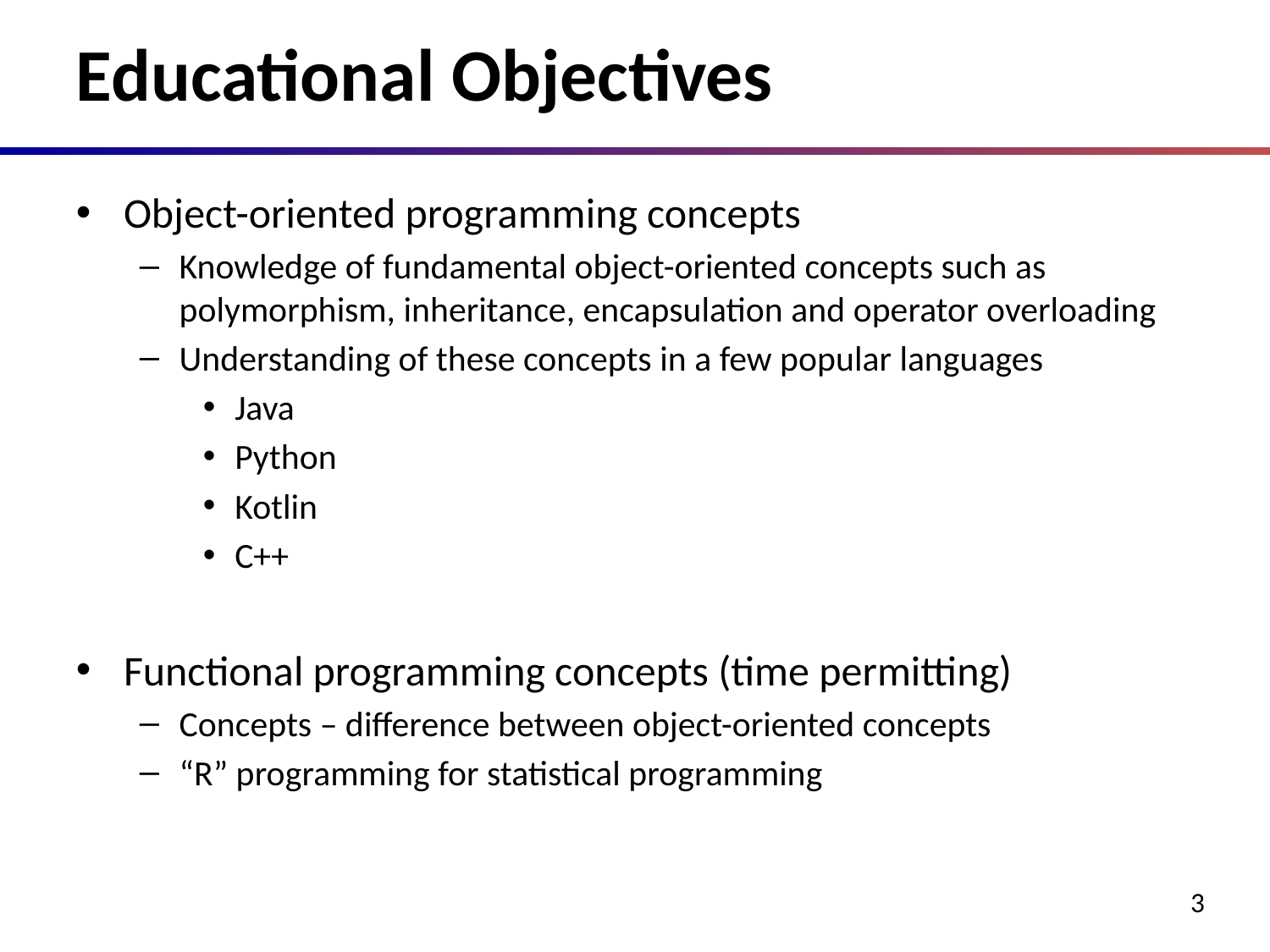

# Educational Objectives
Object-oriented programming concepts
Knowledge of fundamental object-oriented concepts such as polymorphism, inheritance, encapsulation and operator overloading
Understanding of these concepts in a few popular languages
Java
Python
Kotlin
C++

Functional programming concepts (time permitting)
Concepts – difference between object-oriented concepts
“R” programming for statistical programming